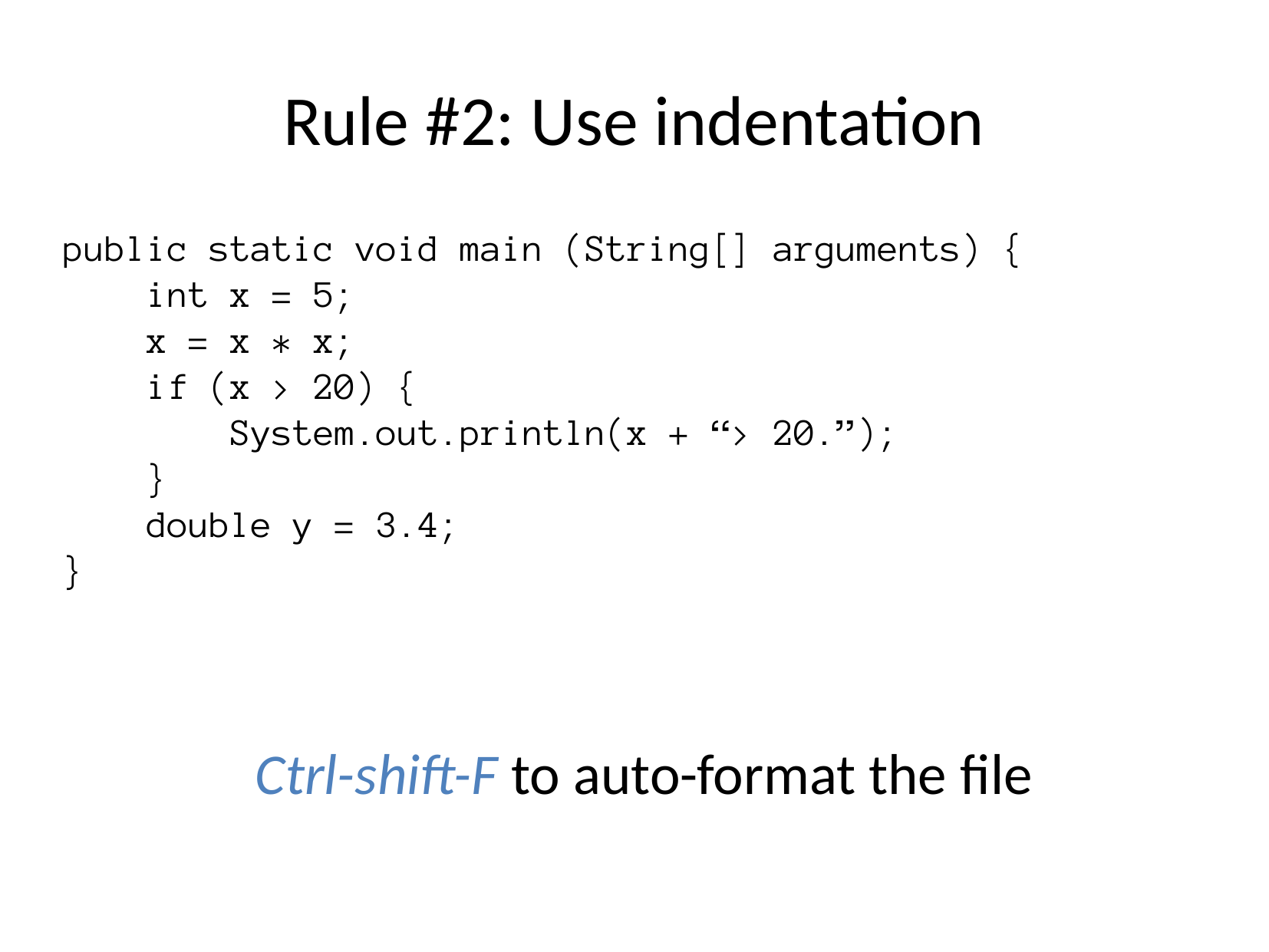

# Rule #2: Use indentation
public static void main (String[] arguments) {
    int x = 5;
    x = x * x;
    if (x > 20) {
        System.out.println(x + “> 20.”);
    }
    double y = 3.4;
}

Ctrl-shift-F to auto-format the file